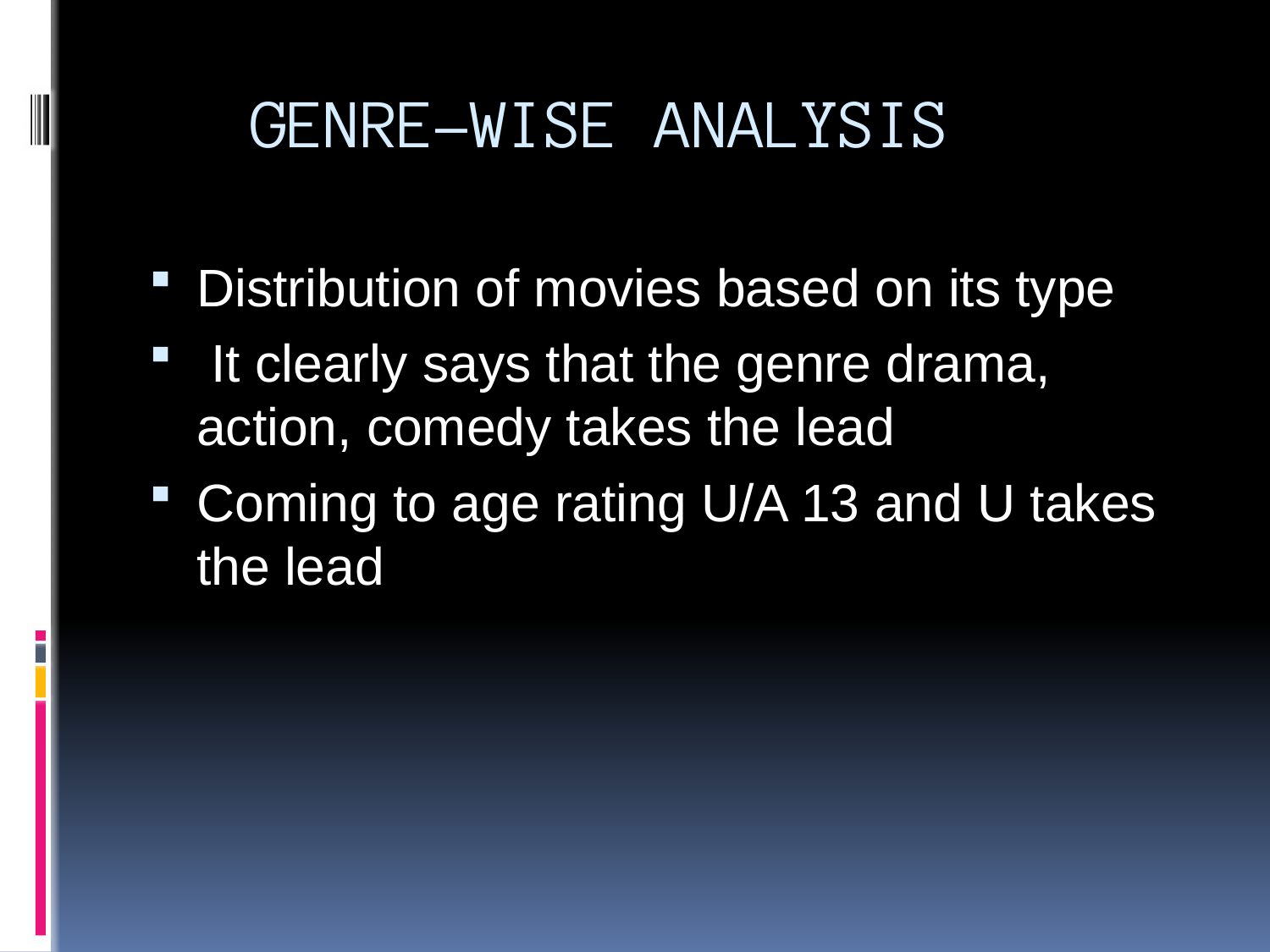

# GENRE-WISE ANALYSIS
Distribution of movies based on its type
 It clearly says that the genre drama,  action, comedy takes the lead
Coming to age rating U/A 13 and U takes the lead